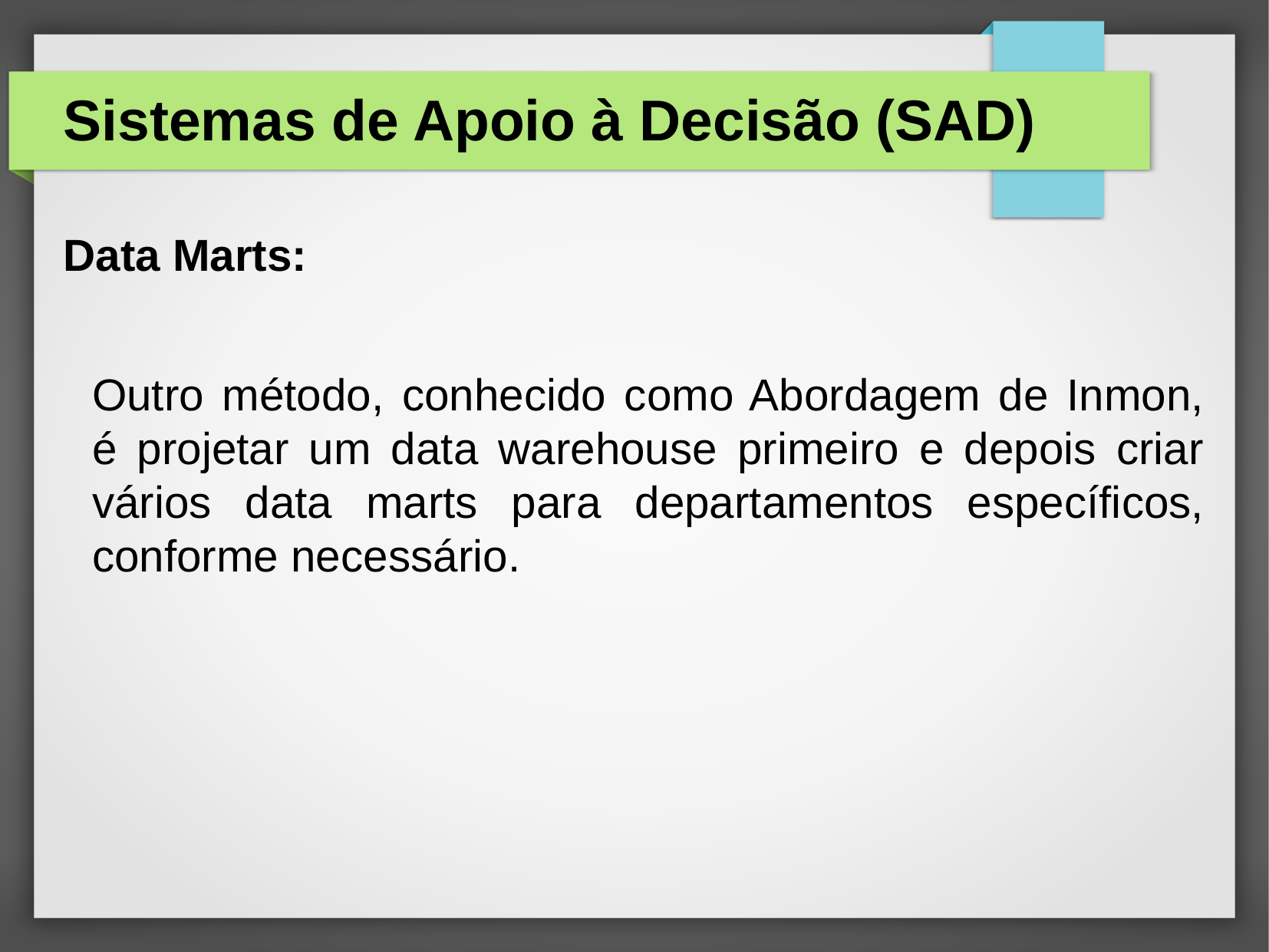

# Sistemas de Apoio à Decisão (SAD)
Data Marts:

	Outro método, conhecido como Abordagem de Inmon, é projetar um data warehouse primeiro e depois criar vários data marts para departamentos específicos, conforme necessário.